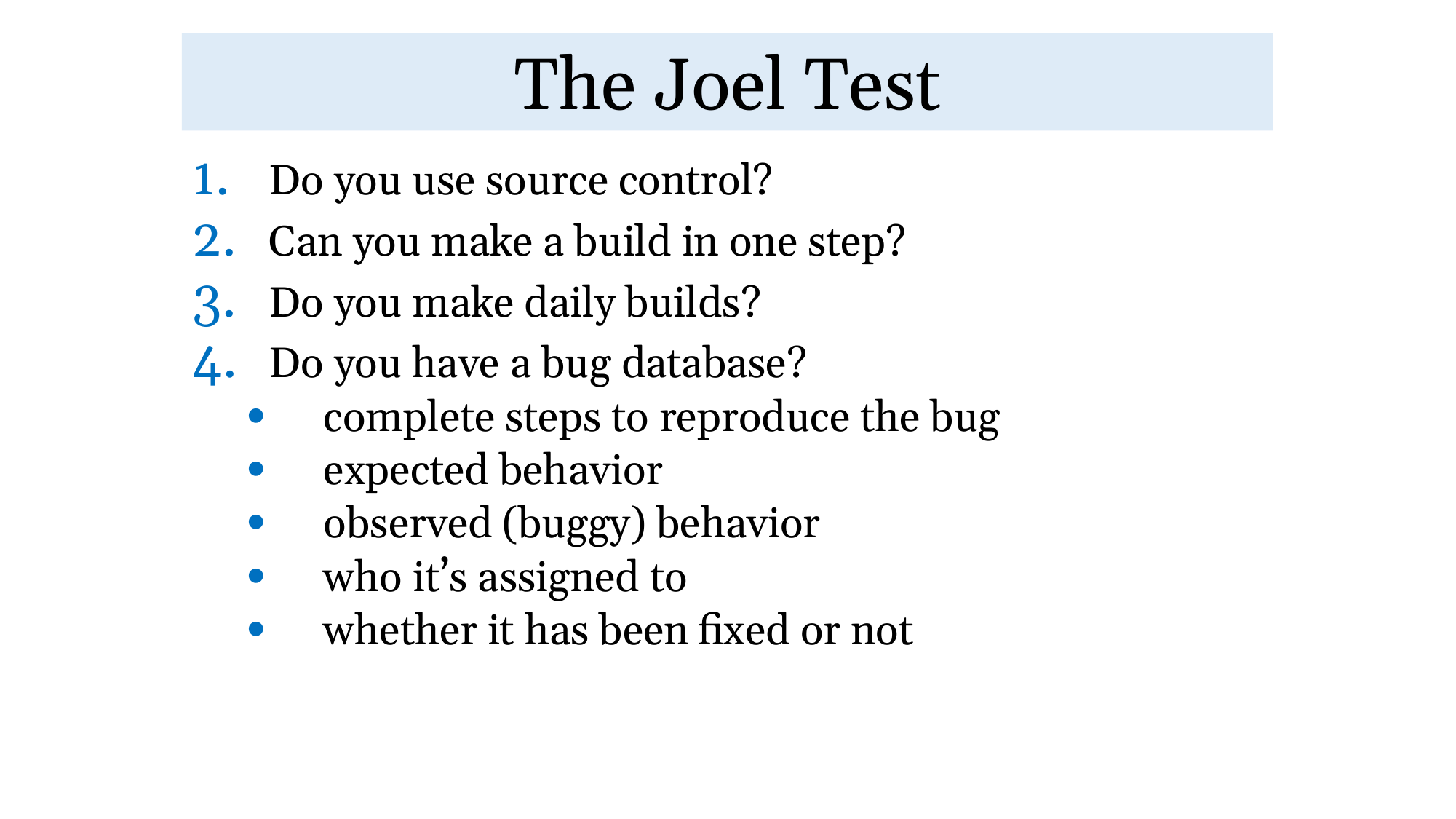

# The Joel Test
Do you use source control?
Can you make a build in one step?
Do you make daily builds?
Do you have a bug database?
complete steps to reproduce the bug
expected behavior
observed (buggy) behavior
who it’s assigned to
whether it has been fixed or not